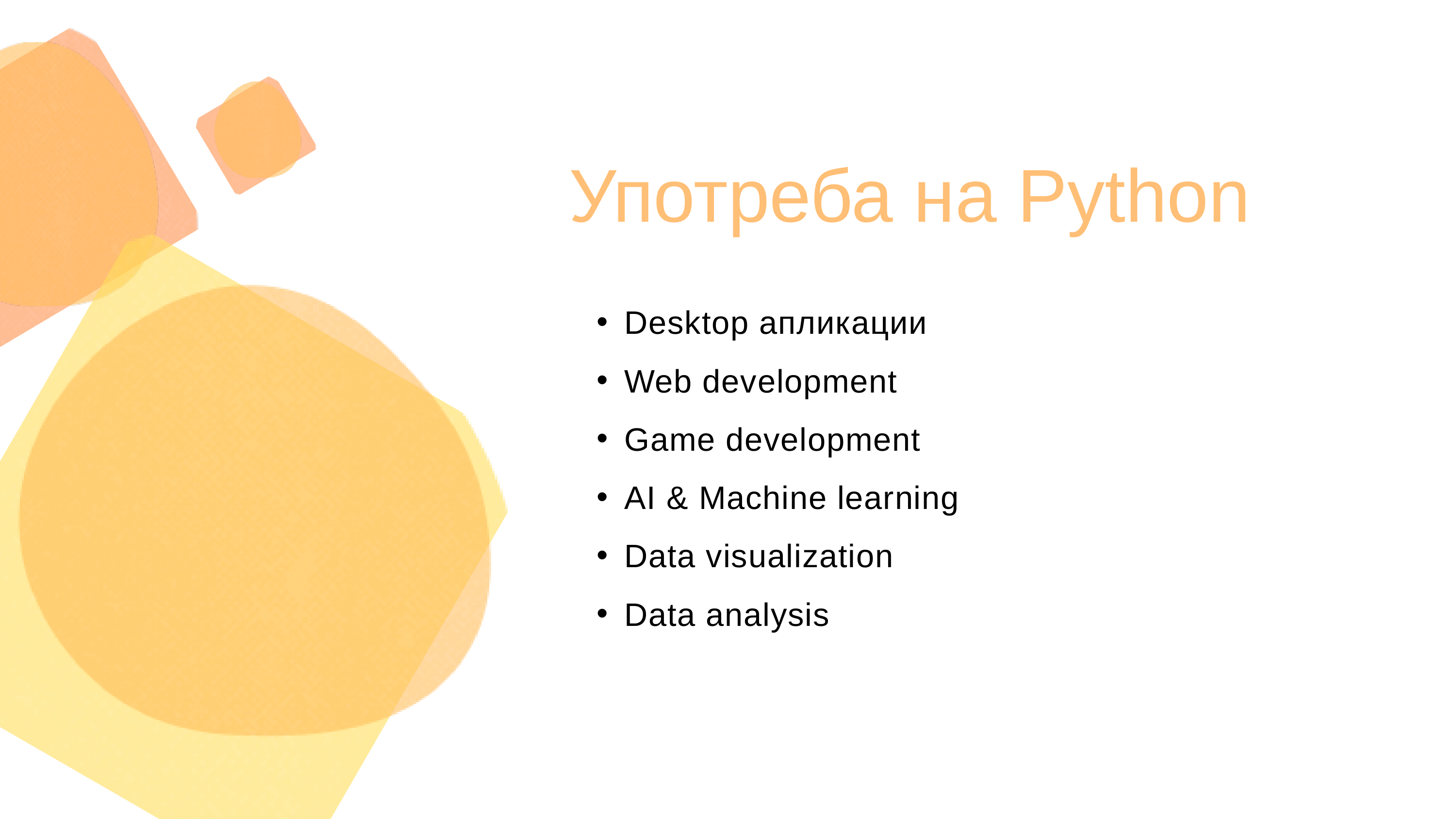

Употреба на Python
Desktop апликации
Web development
Game development
AI & Machine learning
Data visualization
Data analysis